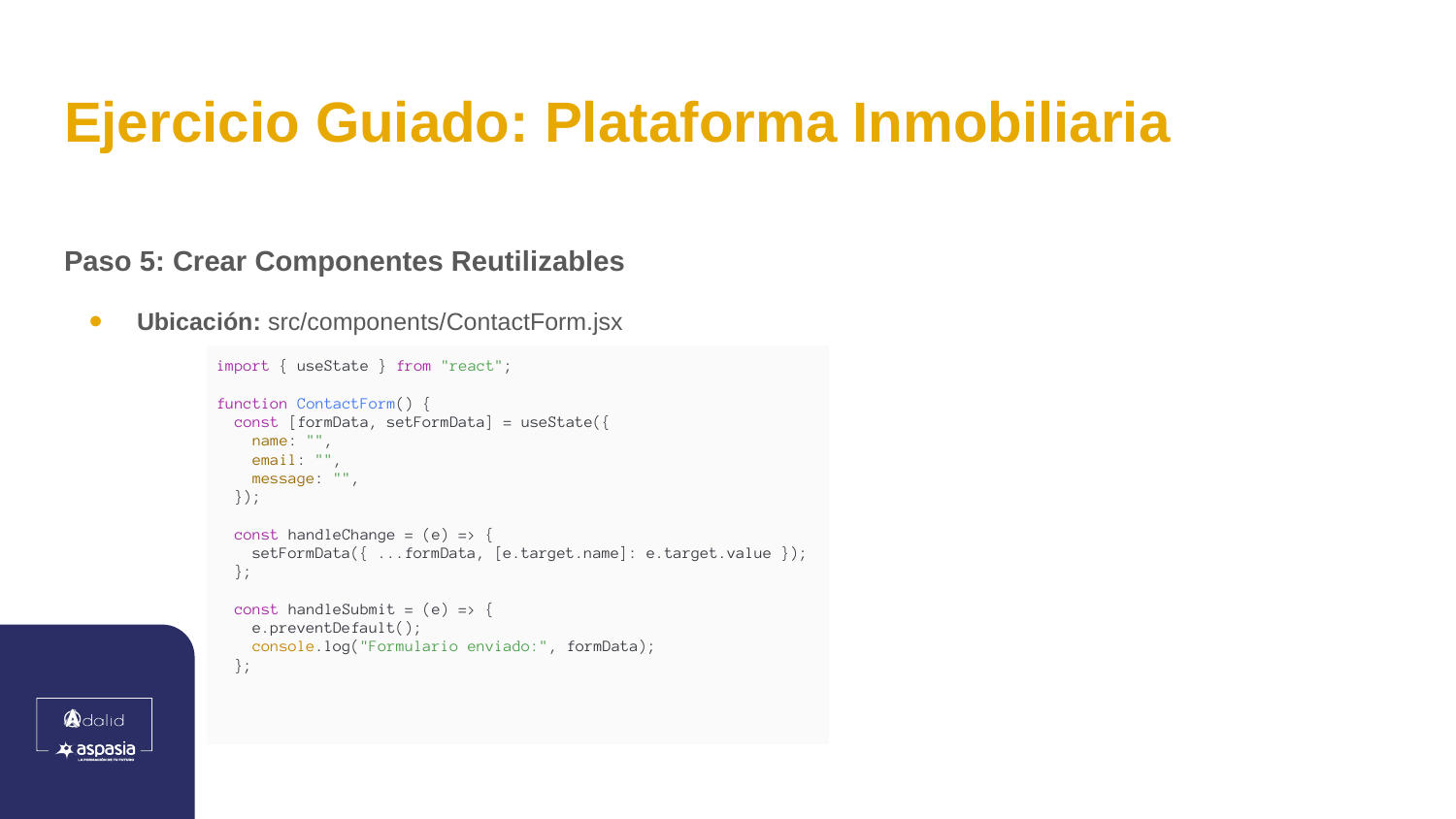

# Ejercicio Guiado: Plataforma Inmobiliaria

Paso 5: Crear Componentes Reutilizables
Ubicación: src/components/ContactForm.jsx
| import { useState } from "react"; function ContactForm() { const [formData, setFormData] = useState({ name: "", email: "", message: "", }); const handleChange = (e) => { setFormData({ ...formData, [e.target.name]: e.target.value }); }; const handleSubmit = (e) => { e.preventDefault(); console.log("Formulario enviado:", formData); }; |
| --- |